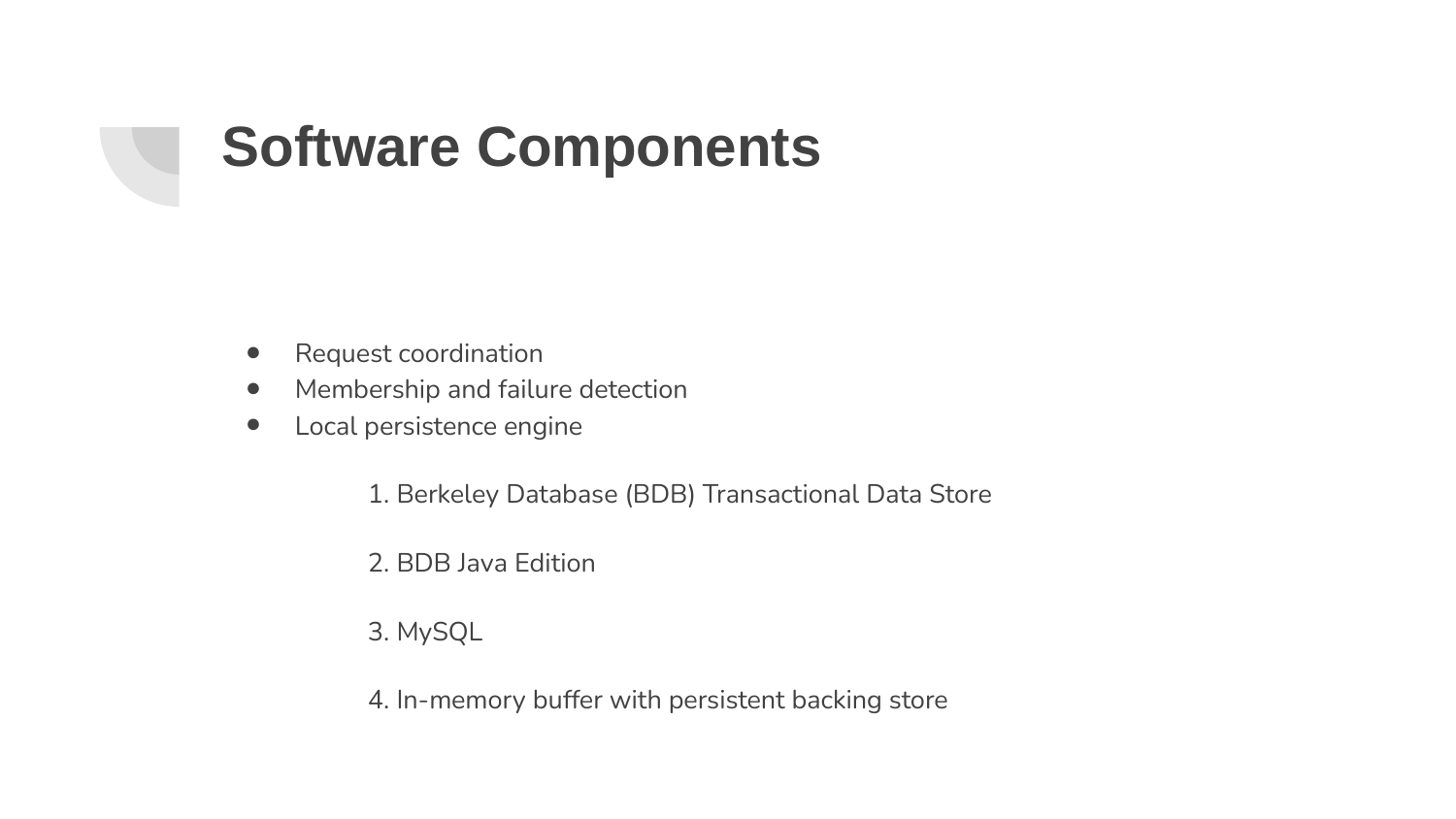

# Software Components
Request coordination
Membership and failure detection
Local persistence engine
	1. Berkeley Database (BDB) Transactional Data Store
	2. BDB Java Edition
	3. MySQL
	4. In-memory buffer with persistent backing store